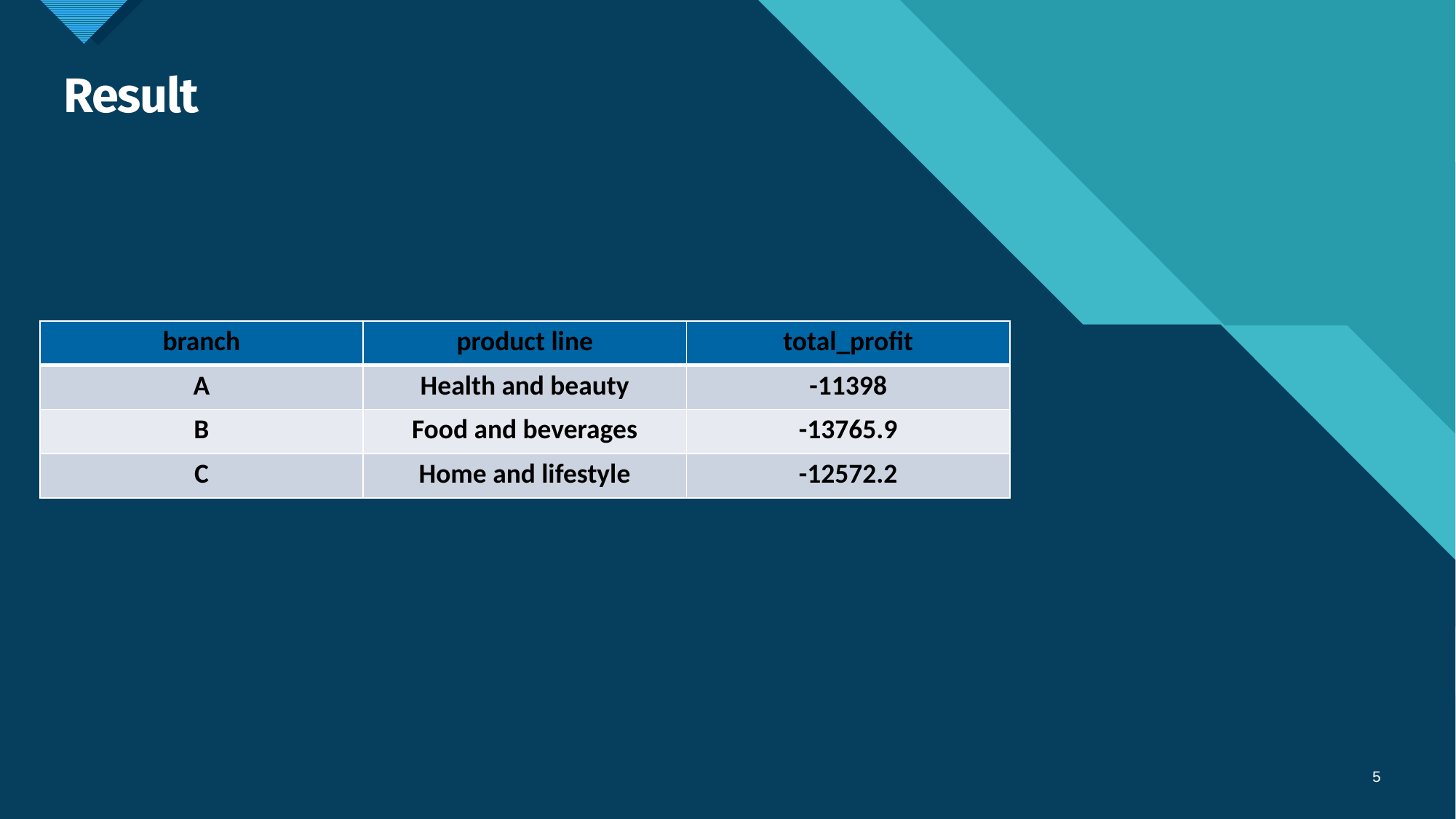

# Result
| branch | product line | total\_profit |
| --- | --- | --- |
| A | Health and beauty | -11398 |
| B | Food and beverages | -13765.9 |
| C | Home and lifestyle | -12572.2 |
5